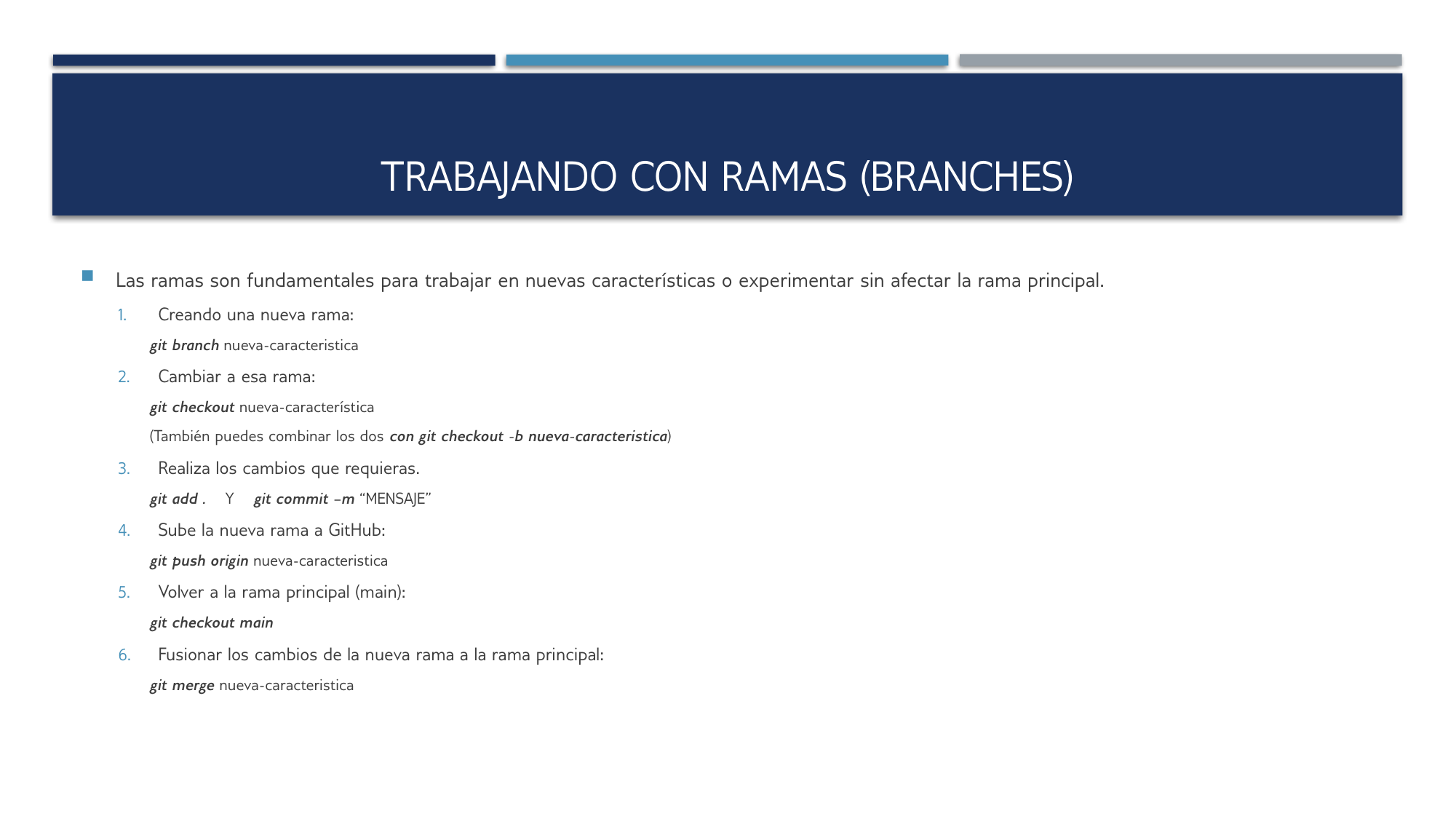

# Trabajando con ramas (Branches)
Las ramas son fundamentales para trabajar en nuevas características o experimentar sin afectar la rama principal.
Creando una nueva rama:
git branch nueva-caracteristica
Cambiar a esa rama:
git checkout nueva-característica
(También puedes combinar los dos con git checkout -b nueva-caracteristica)
Realiza los cambios que requieras.
git add .    Y    git commit –m “MENSAJE”
Sube la nueva rama a GitHub:
git push origin nueva-caracteristica
Volver a la rama principal (main):
git checkout main
Fusionar los cambios de la nueva rama a la rama principal:
git merge nueva-caracteristica